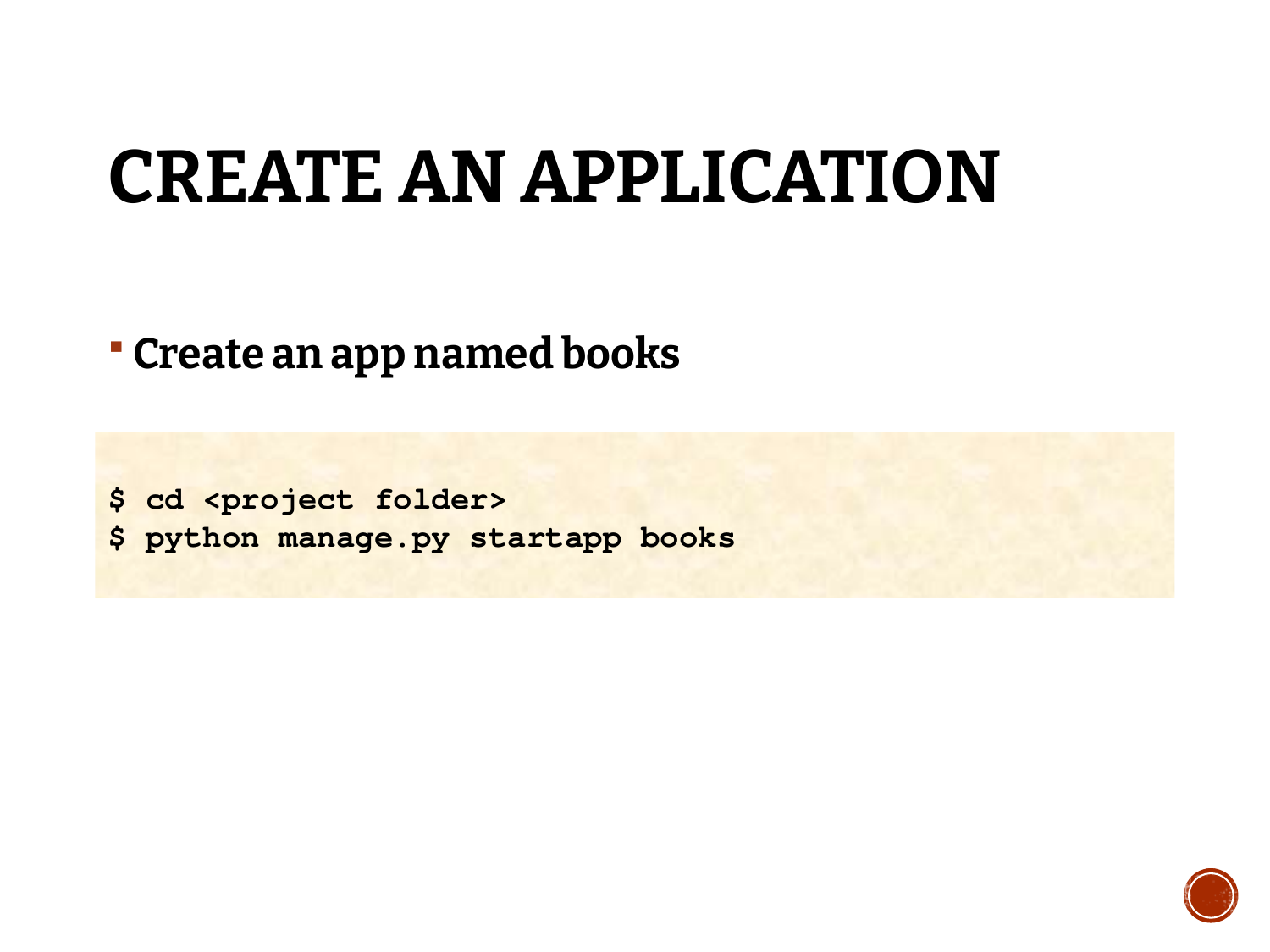

# Create an Application
Create an app named books

$ cd <project folder>
$ python manage.py startapp books